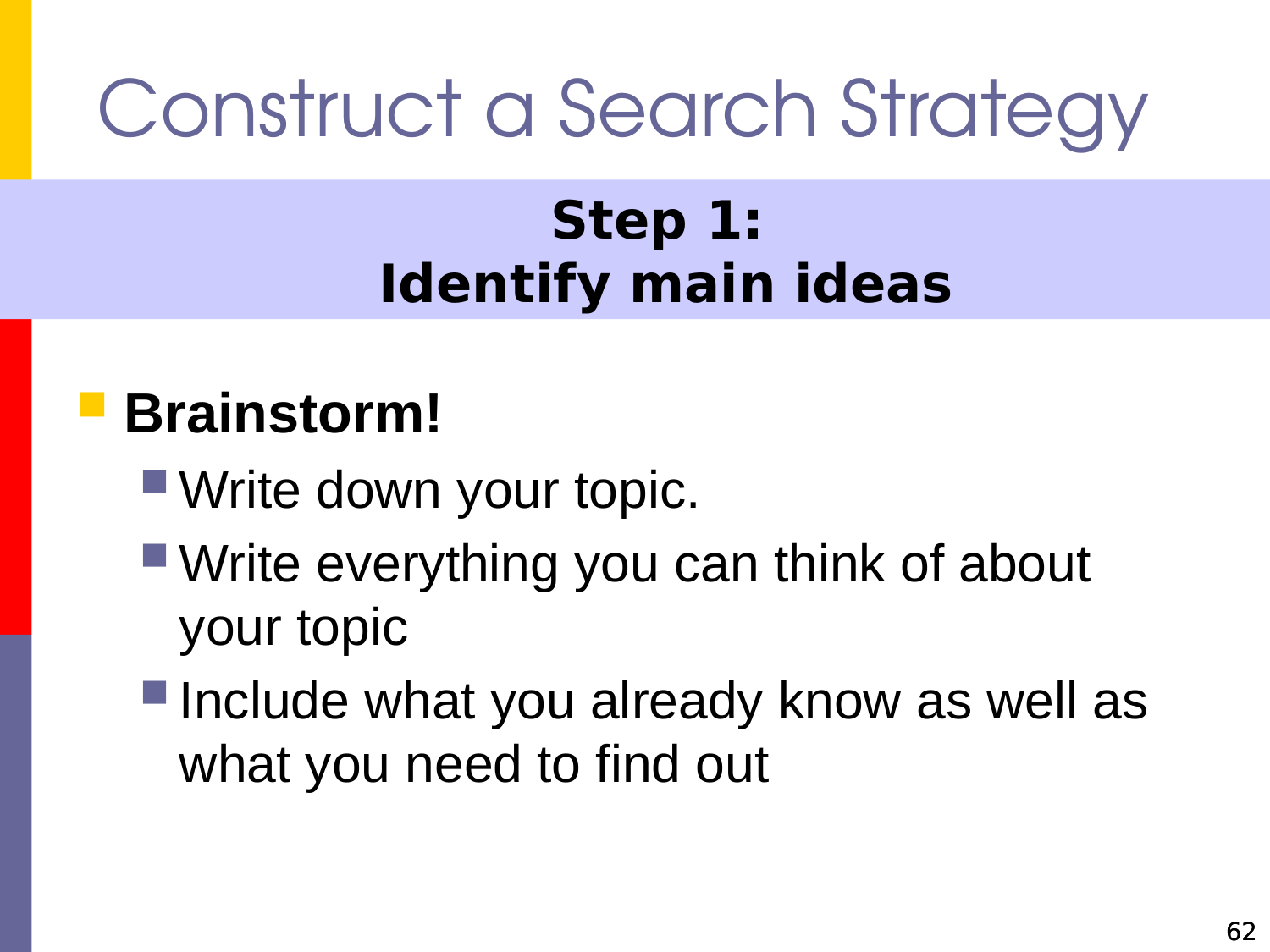

Construct a Search Strategy
Step 1:
Identify main ideas
Brainstorm!
Write down your topic.
Write everything you can think of about your topic
Include what you already know as well as what you need to find out

62

62